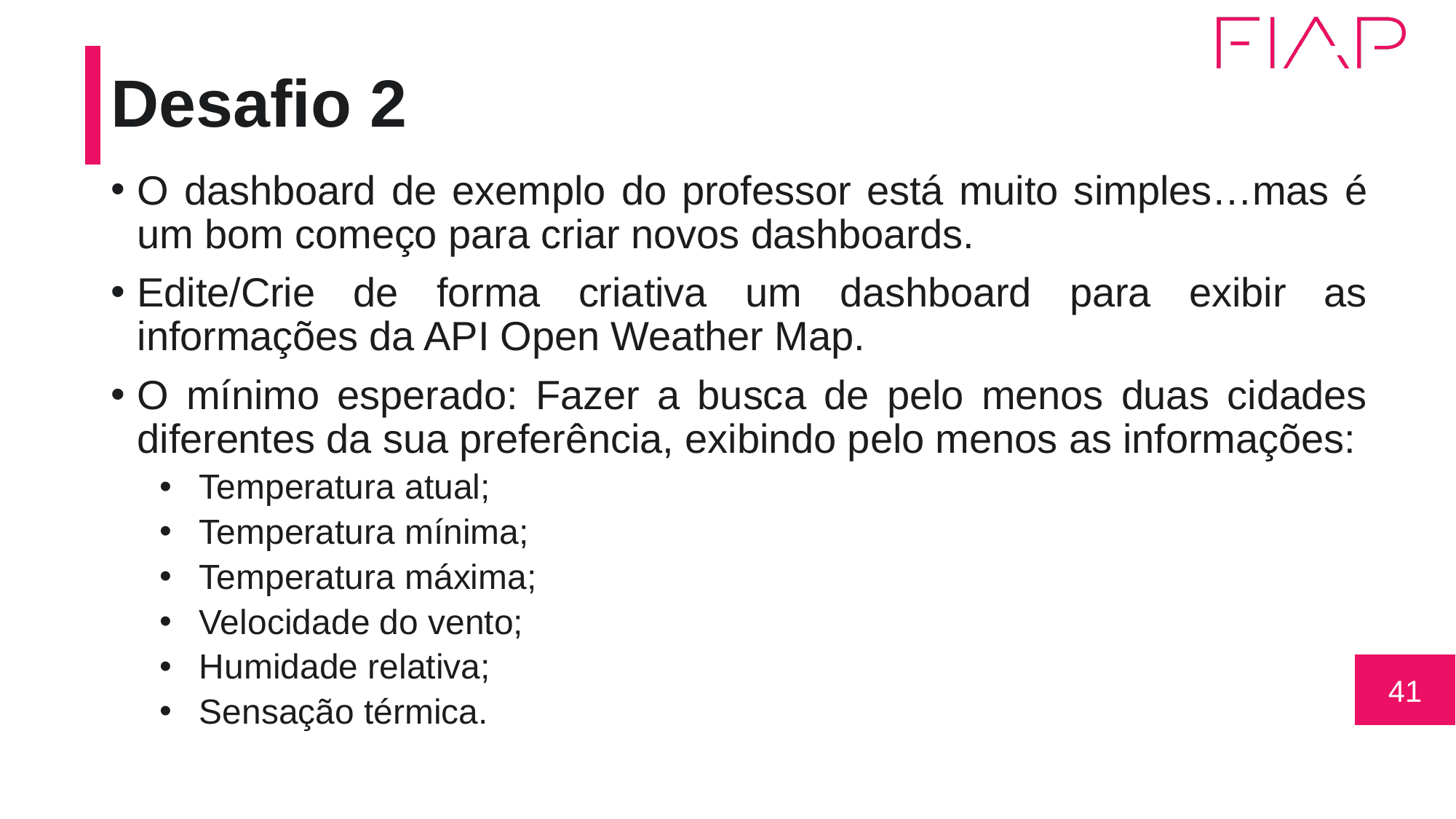

# Desafio 2
O dashboard de exemplo do professor está muito simples…mas é um bom começo para criar novos dashboards.
Edite/Crie de forma criativa um dashboard para exibir as informações da API Open Weather Map.
O mínimo esperado: Fazer a busca de pelo menos duas cidades diferentes da sua preferência, exibindo pelo menos as informações:
 Temperatura atual;
 Temperatura mínima;
 Temperatura máxima;
 Velocidade do vento;
 Humidade relativa;
 Sensação térmica.
41